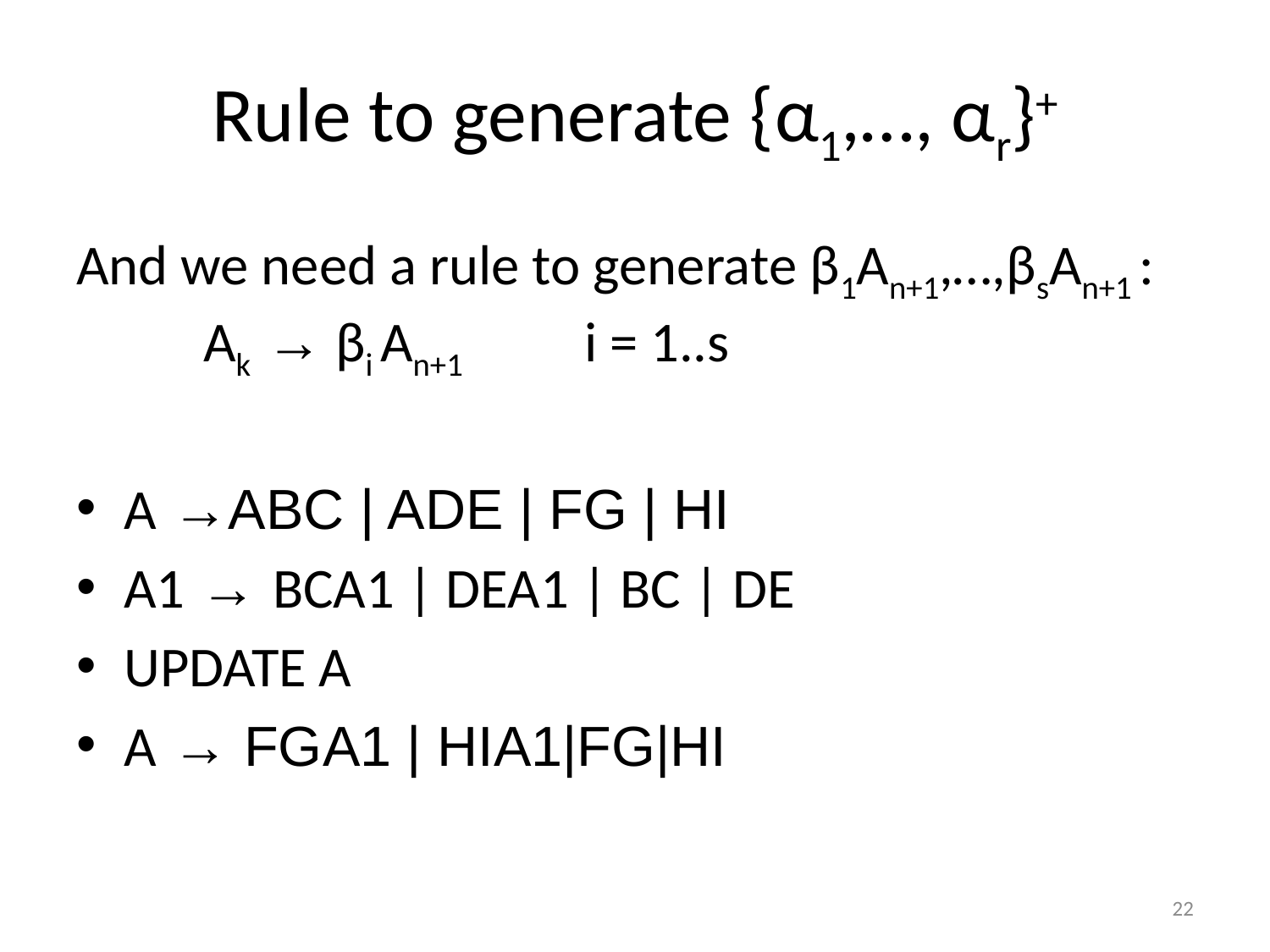

# Rule to generate {α1,…, αr}+
And we need a rule to generate β1An+1,…,βsAn+1 :
 	Ak → βi An+1  	i = 1..s

A →ABC | ADE | FG | HI
A1 → BCA1 | DEA1 | BC | DE
UPDATE A
A → FGA1 | HIA1|FG|HI
22